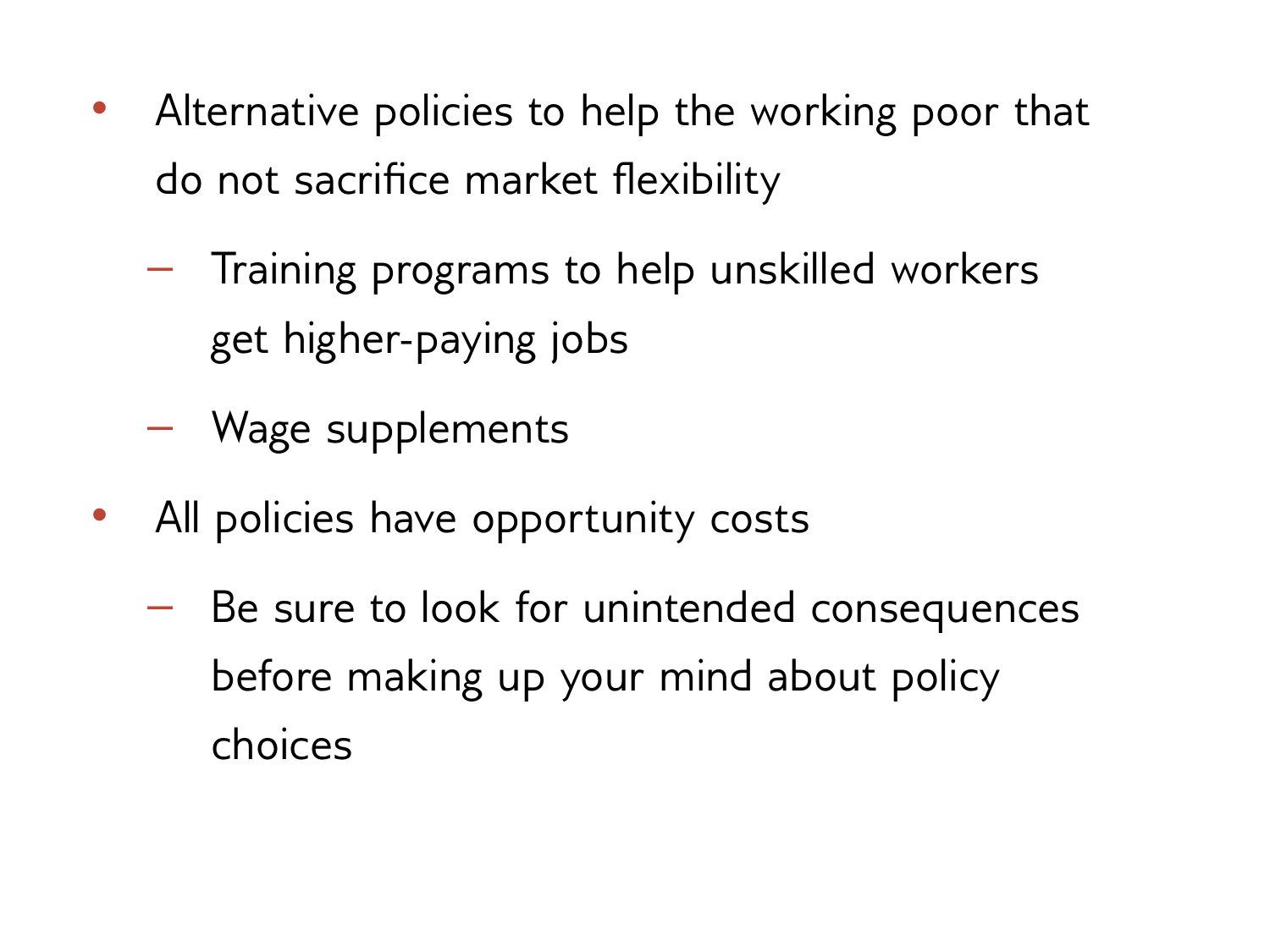

Alternative policies to help the working poor that do not sacrifice market flexibility
Training programs to help unskilled workers
get higher-paying jobs
Wage supplements
All policies have opportunity costs
Be sure to look for unintended consequences
before making up your mind about policy choices